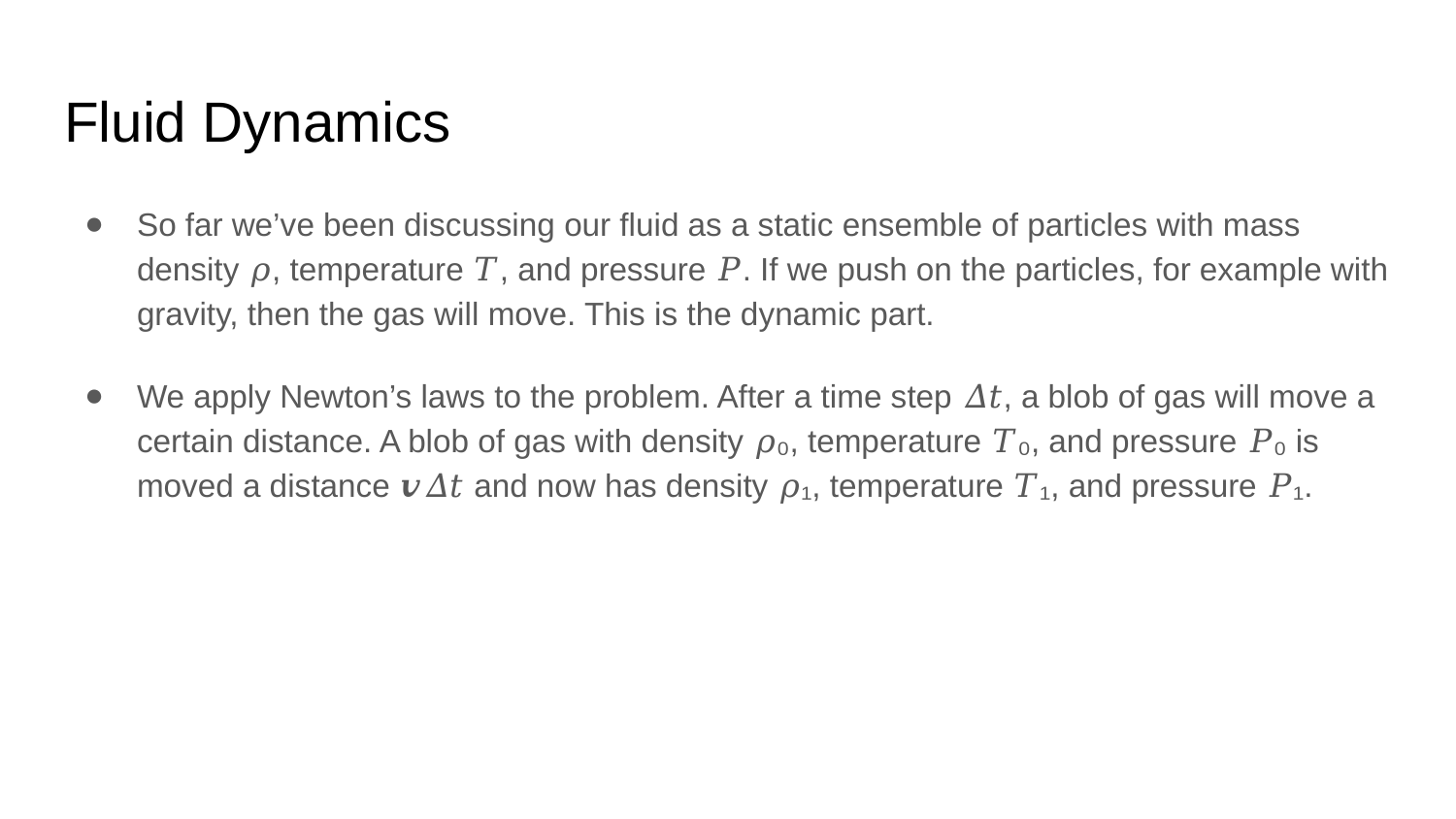

# Fluid Dynamics
So far we’ve been discussing our fluid as a static ensemble of particles with mass density 𝜌, temperature 𝑇, and pressure 𝑃. If we push on the particles, for example with gravity, then the gas will move. This is the dynamic part.
We apply Newton’s laws to the problem. After a time step 𝛥𝑡, a blob of gas will move a certain distance. A blob of gas with density 𝜌₀, temperature 𝑇₀, and pressure 𝑃₀ is moved a distance 𝒗𝛥𝑡 and now has density 𝜌₁, temperature 𝑇₁, and pressure 𝑃₁.